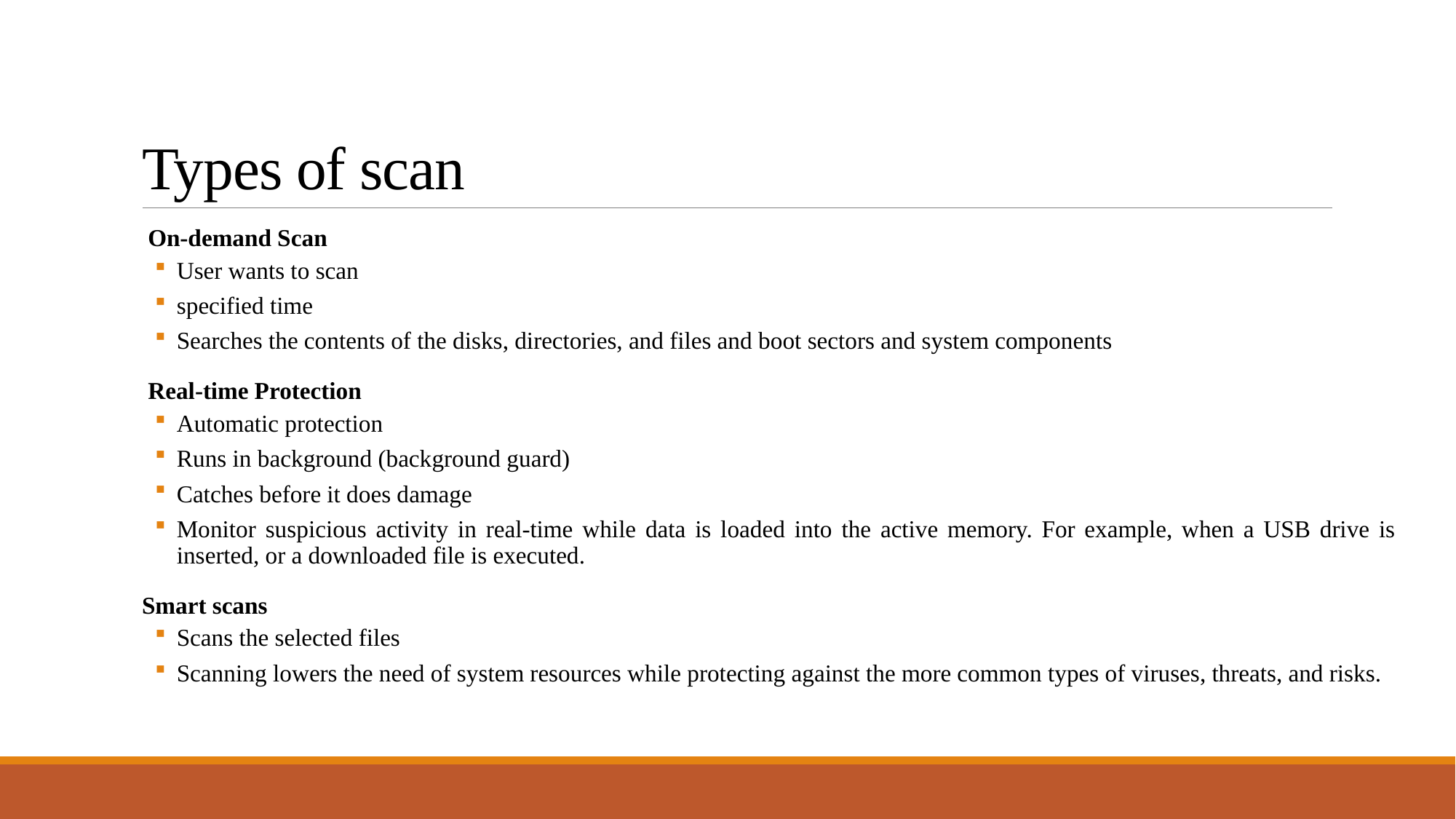

# Types of scan
 On-demand Scan
User wants to scan
specified time
Searches the contents of the disks, directories, and files and boot sectors and system components
 Real-time Protection
Automatic protection
Runs in background (background guard)
Catches before it does damage
Monitor suspicious activity in real-time while data is loaded into the active memory. For example, when a USB drive is inserted, or a downloaded file is executed.
Smart scans
Scans the selected files
Scanning lowers the need of system resources while protecting against the more common types of viruses, threats, and risks.